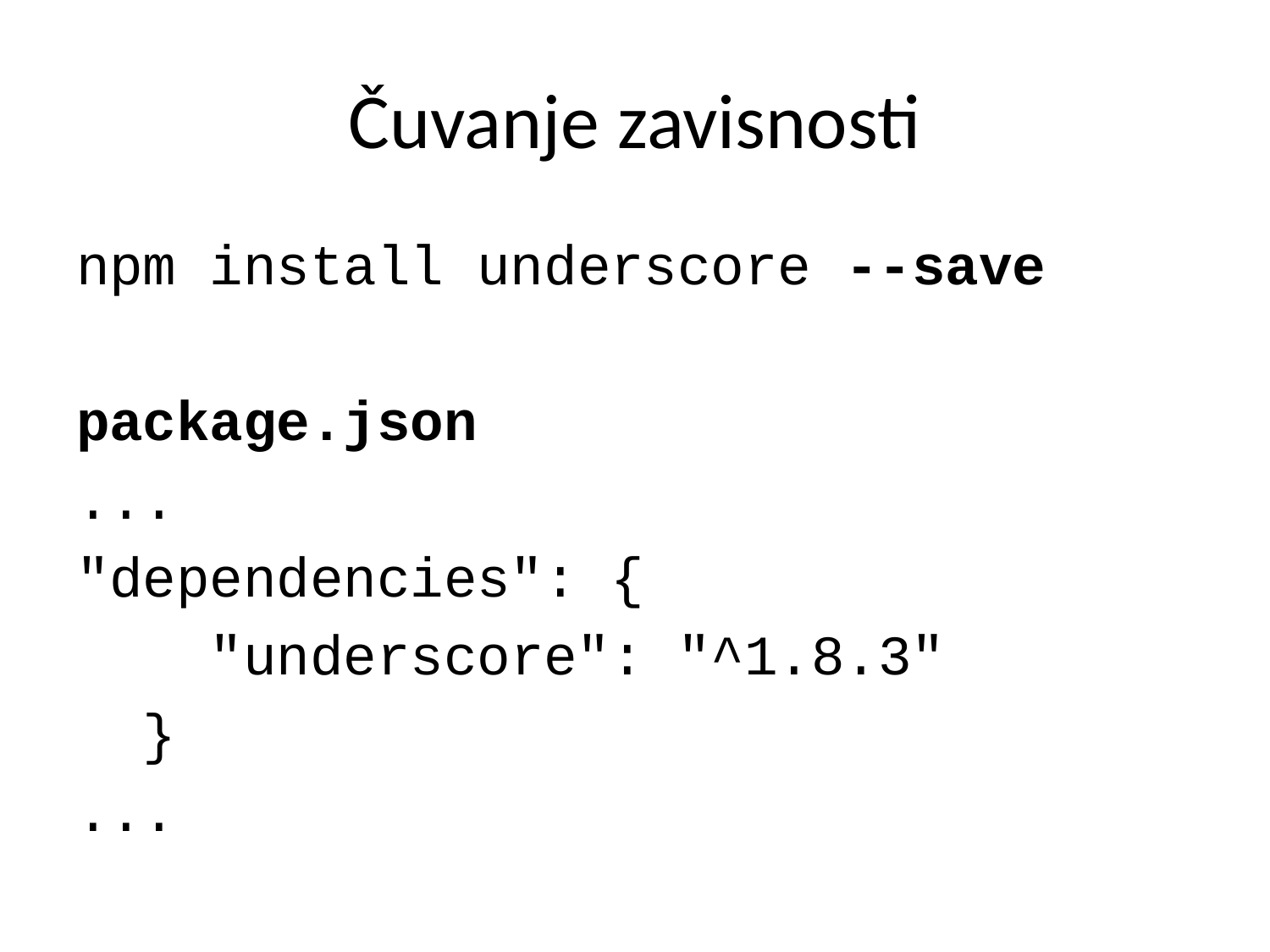

# Čuvanje zavisnosti
npm install underscore --save

package.json
...
"dependencies": {
    "underscore": "^1.8.3"
  }
...